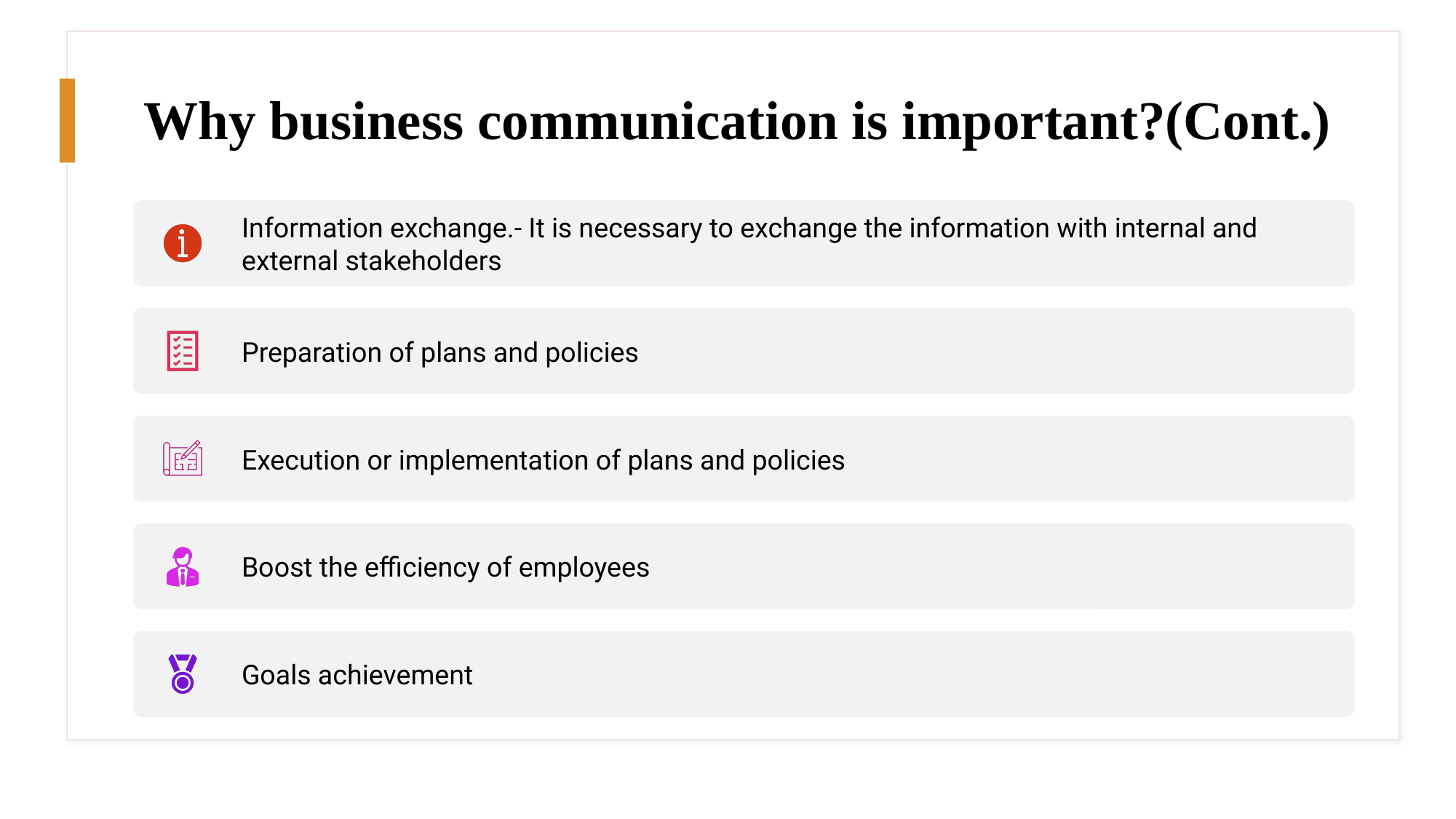

# Why business communication is important?(Cont.)

Information exchange.- It is necessary to exchange the information with internal and external stakeholders
Preparation of plans and policies
Execution or implementation of plans and policies
Boost the efficiency of employees
Goals achievement
Prepared by : Tissa Wijesuriya
9